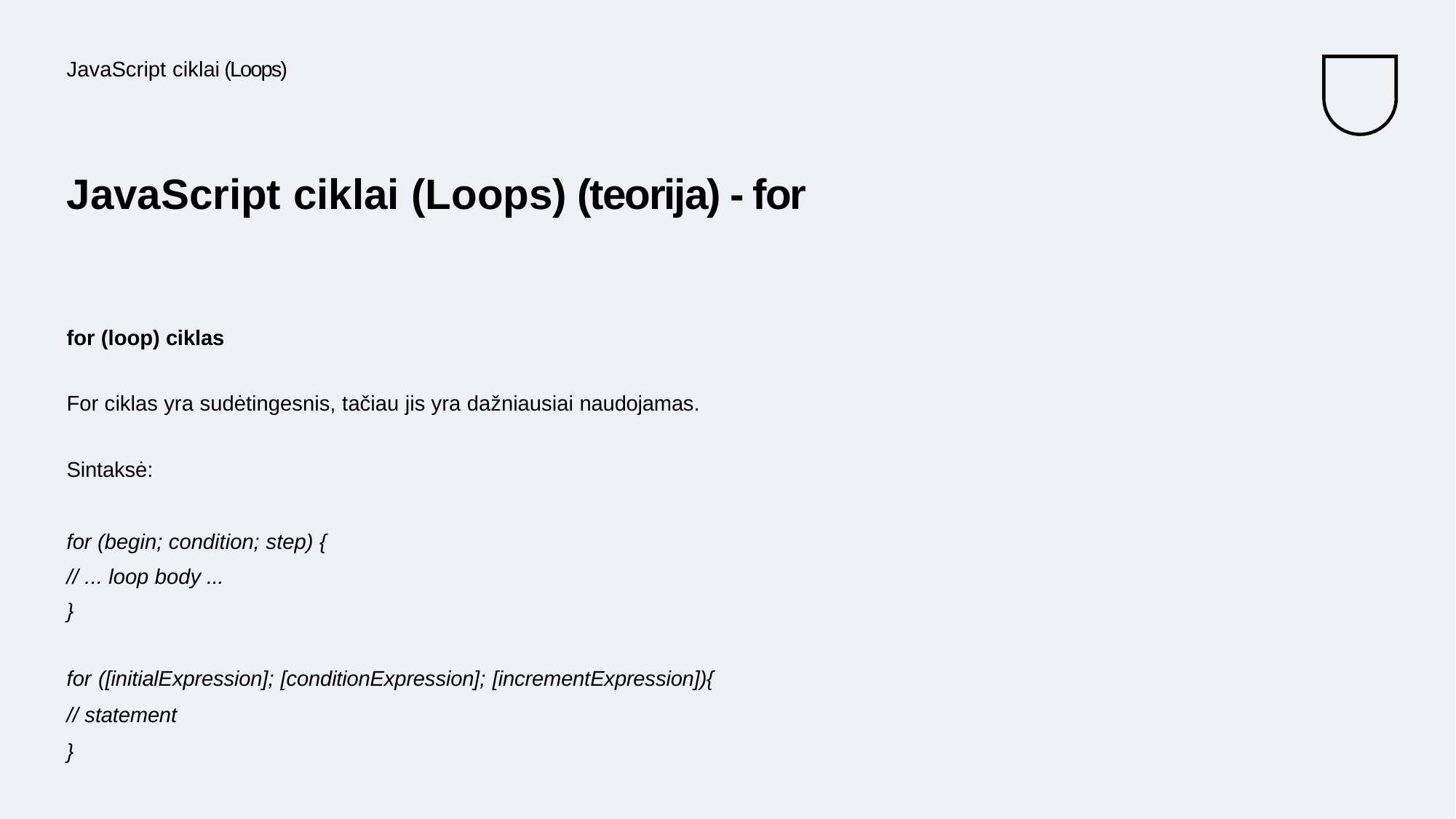

# JavaScript ciklai (Loops)
JavaScript ciklai (Loops) (teorija) - for
for (loop) ciklas
For ciklas yra sudėtingesnis, tačiau jis yra dažniausiai naudojamas. Sintaksė:

for (begin; condition; step) {
// ... loop body ...
}

for ([initialExpression]; [conditionExpression]; [incrementExpression]){
// statement
}